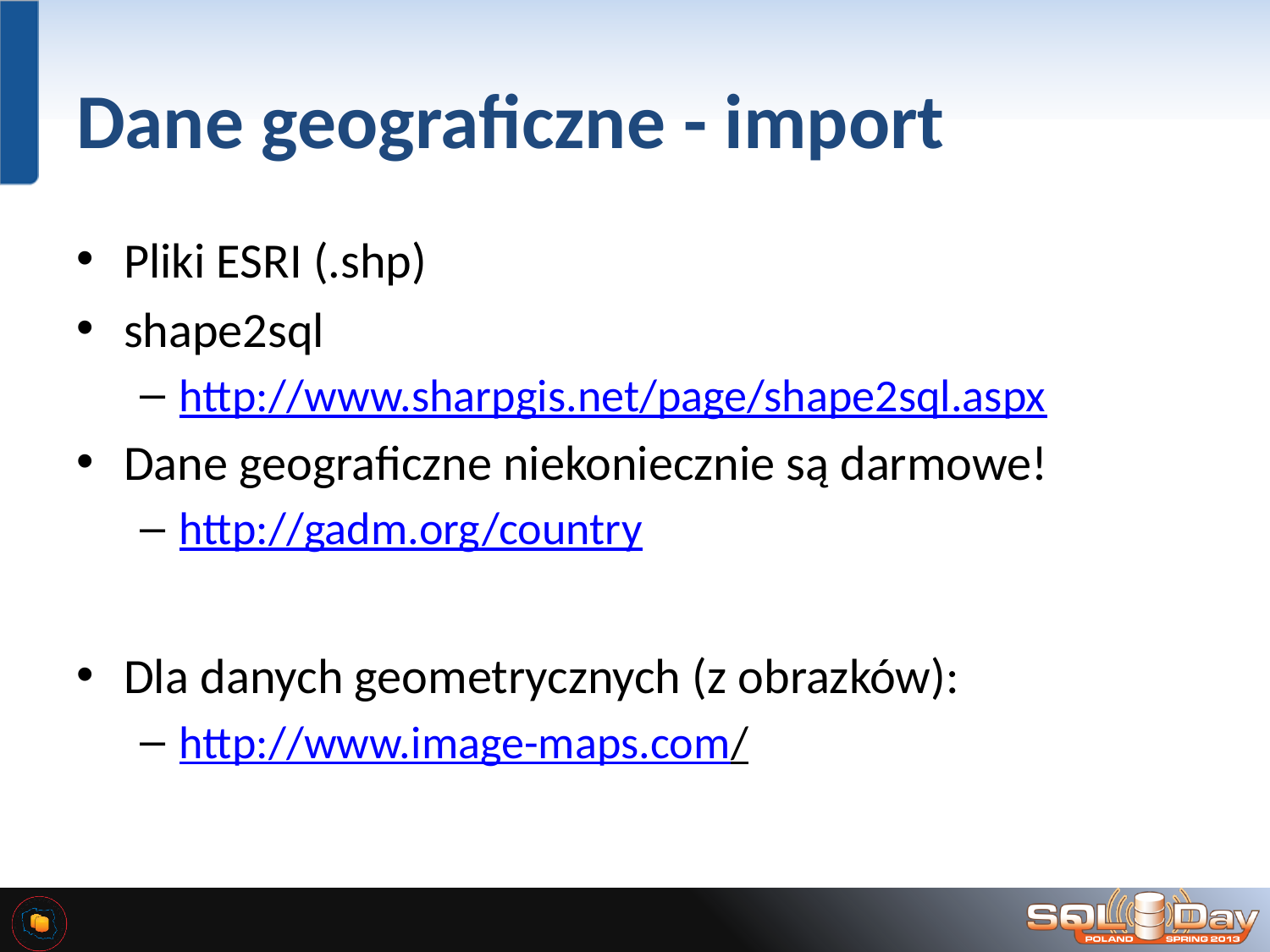

# Dane geograficzne - import
Pliki ESRI (.shp)
shape2sql
http://www.sharpgis.net/page/shape2sql.aspx
Dane geograficzne niekoniecznie są darmowe!
http://gadm.org/country

Dla danych geometrycznych (z obrazków):
http://www.image-maps.com/